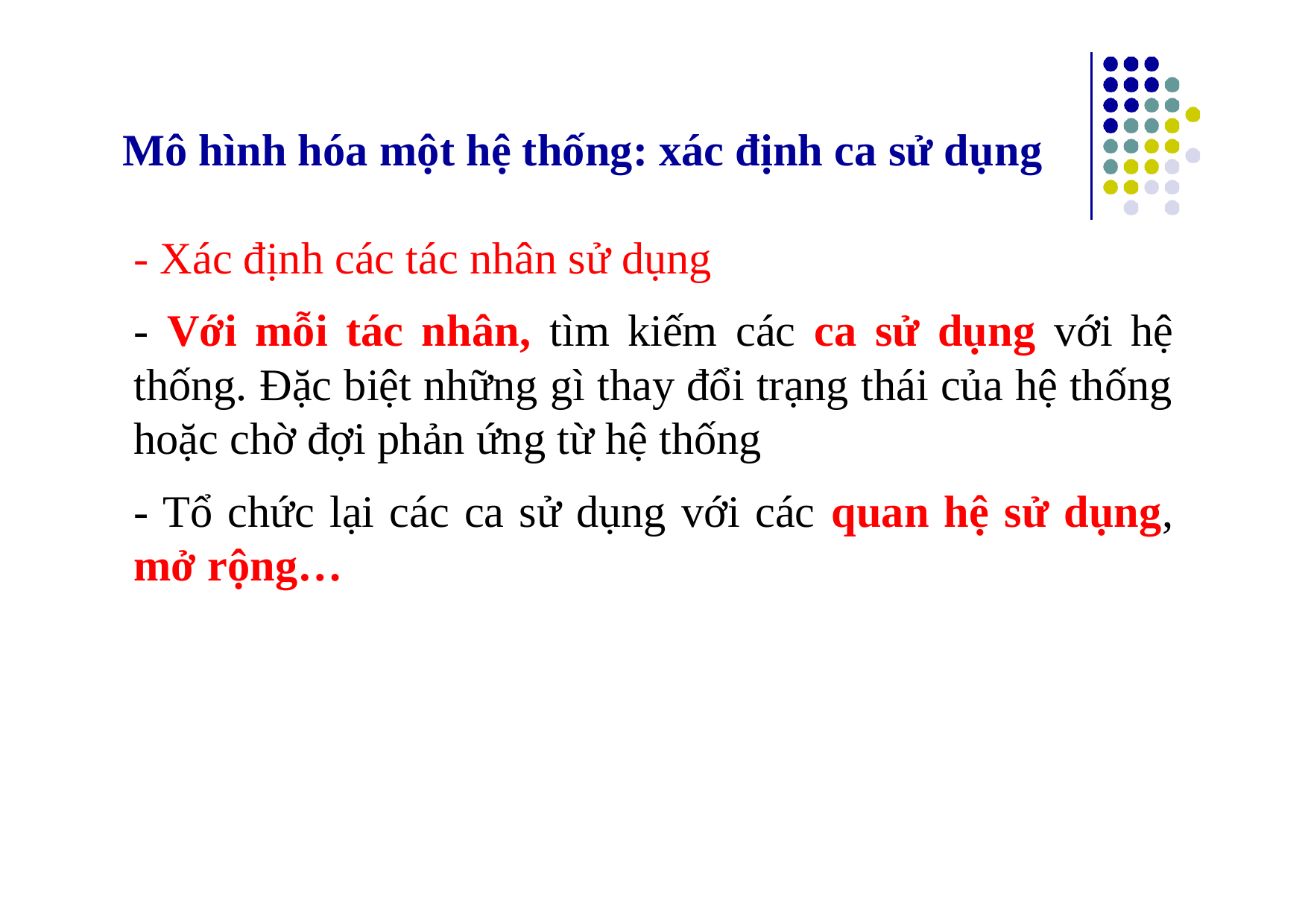

# Mô hình hóa một hệ thống: xác định ca sử dụng
- Xác định các tác nhân sử dụng
- Với mỗi tác nhân, tìm kiếm các ca sử dụng với hệ thống. Đặc biệt những gì thay đổi trạng thái của hệ thống hoặc chờ đợi phản ứng từ hệ thống
- Tổ chức lại các ca sử dụng với các quan hệ sử dụng, mở rộng…